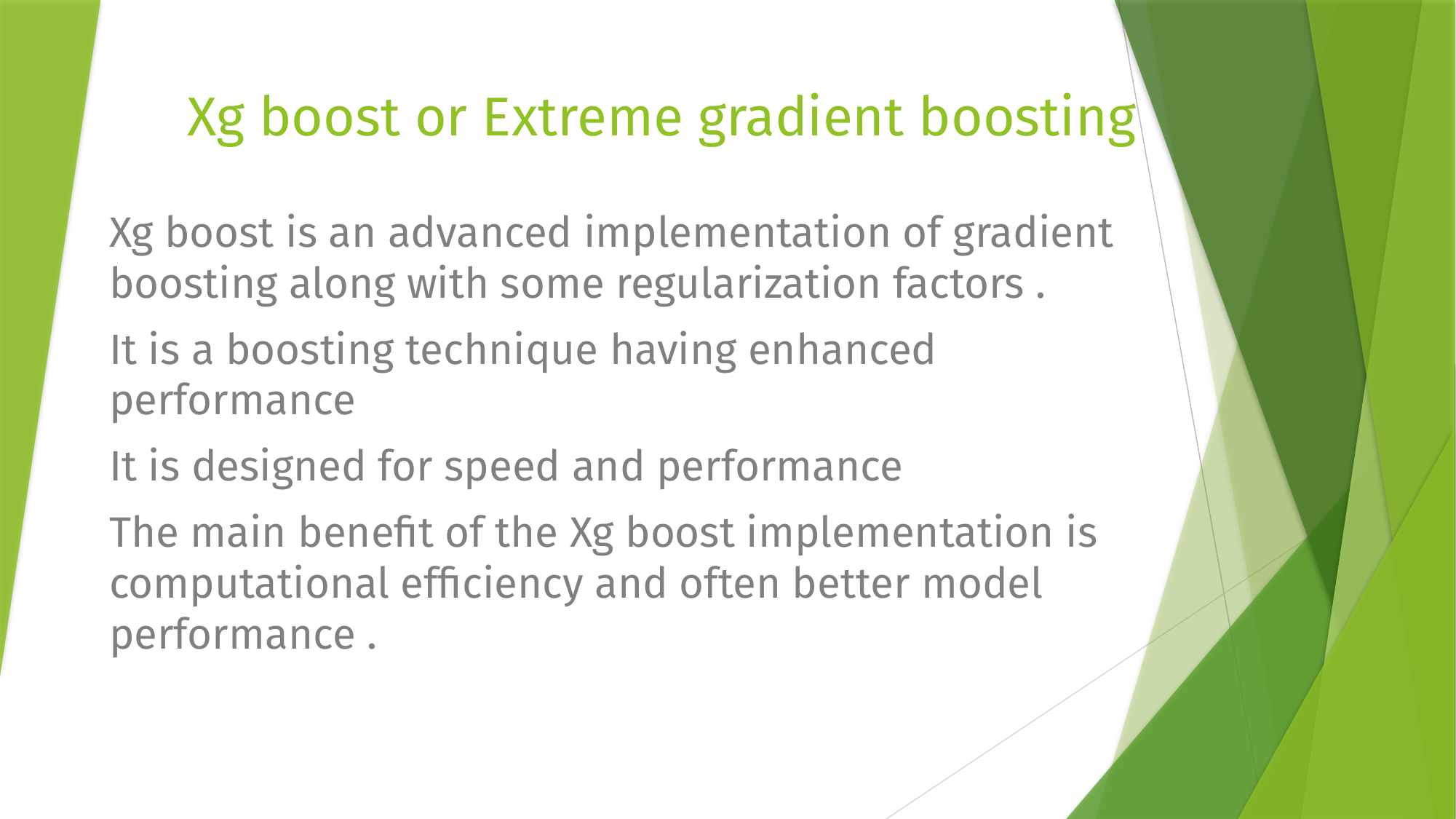

# Xg boost or Extreme gradient boosting
Xg boost is an advanced implementation of gradient boosting along with some regularization factors .
It is a boosting technique having enhanced performance
It is designed for speed and performance
The main benefit of the Xg boost implementation is computational efficiency and often better model performance .